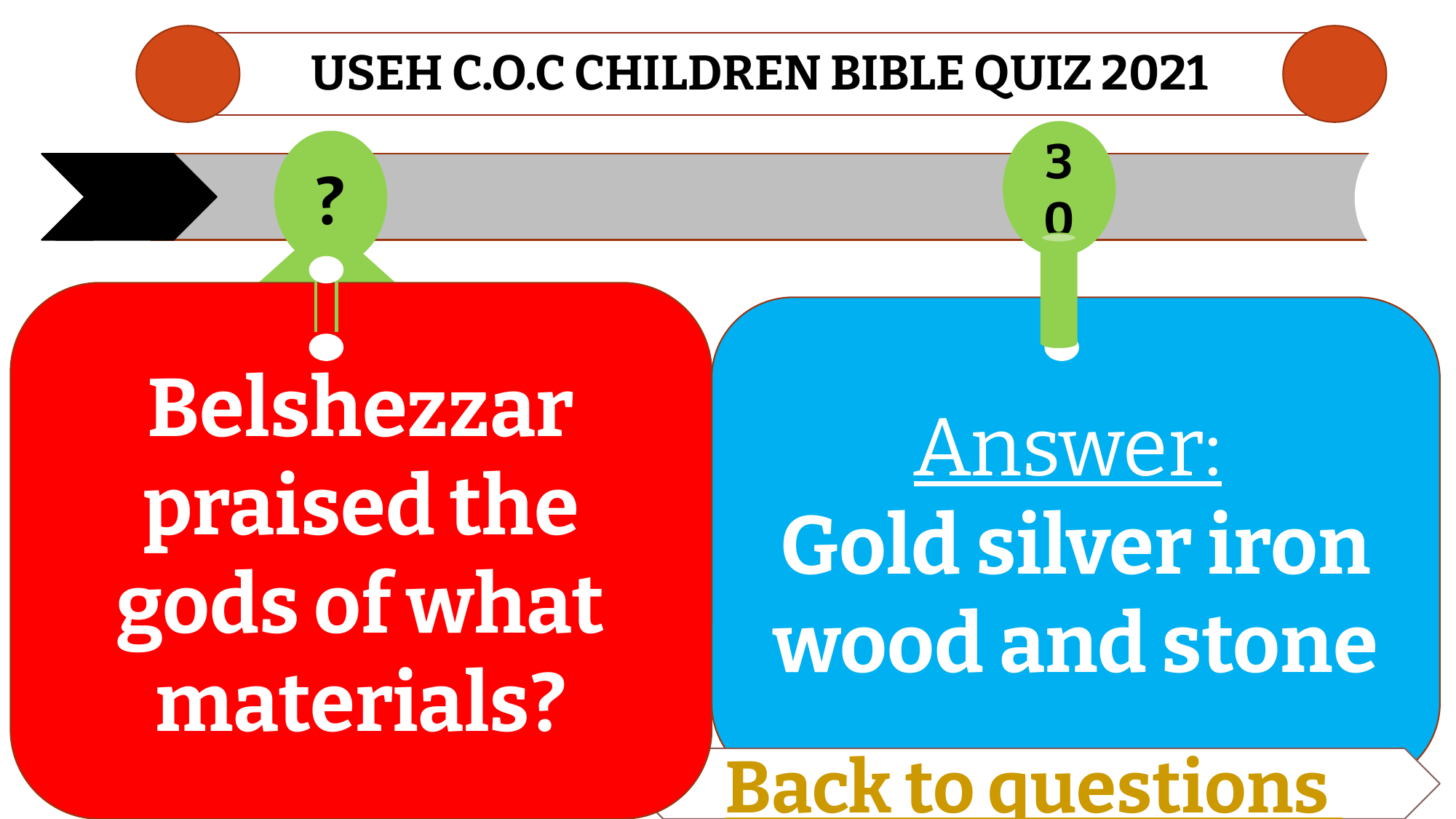

# USEH C.O.C CHILDREN Bible QUIZ 2021
30
?

Belshezzar praised the gods of what materials?
Answer:
Gold silver iron wood and stone

Back to questions